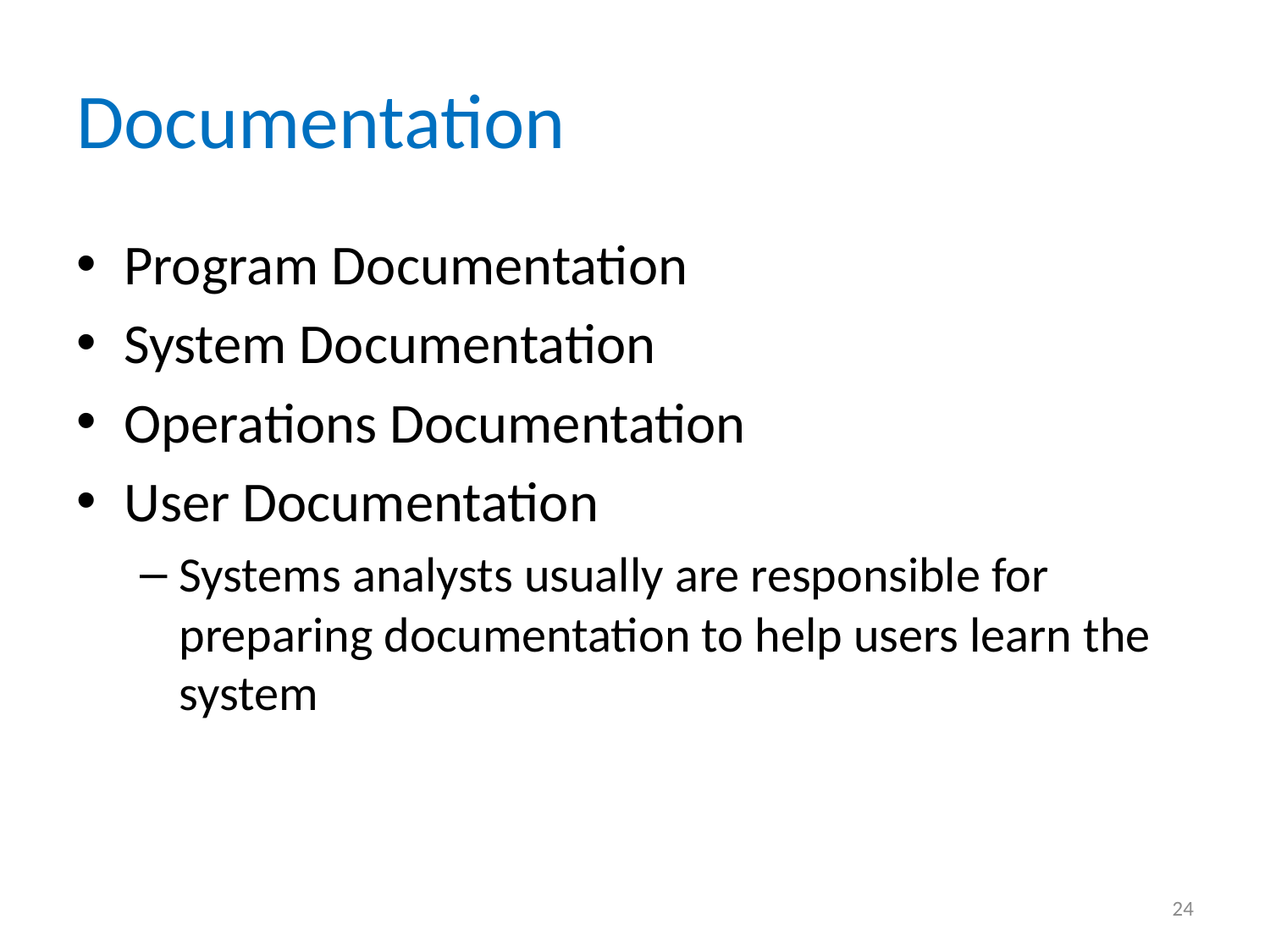

# Documentation
Program Documentation
System Documentation
Operations Documentation
User Documentation
Systems analysts usually are responsible for preparing documentation to help users learn the system
24